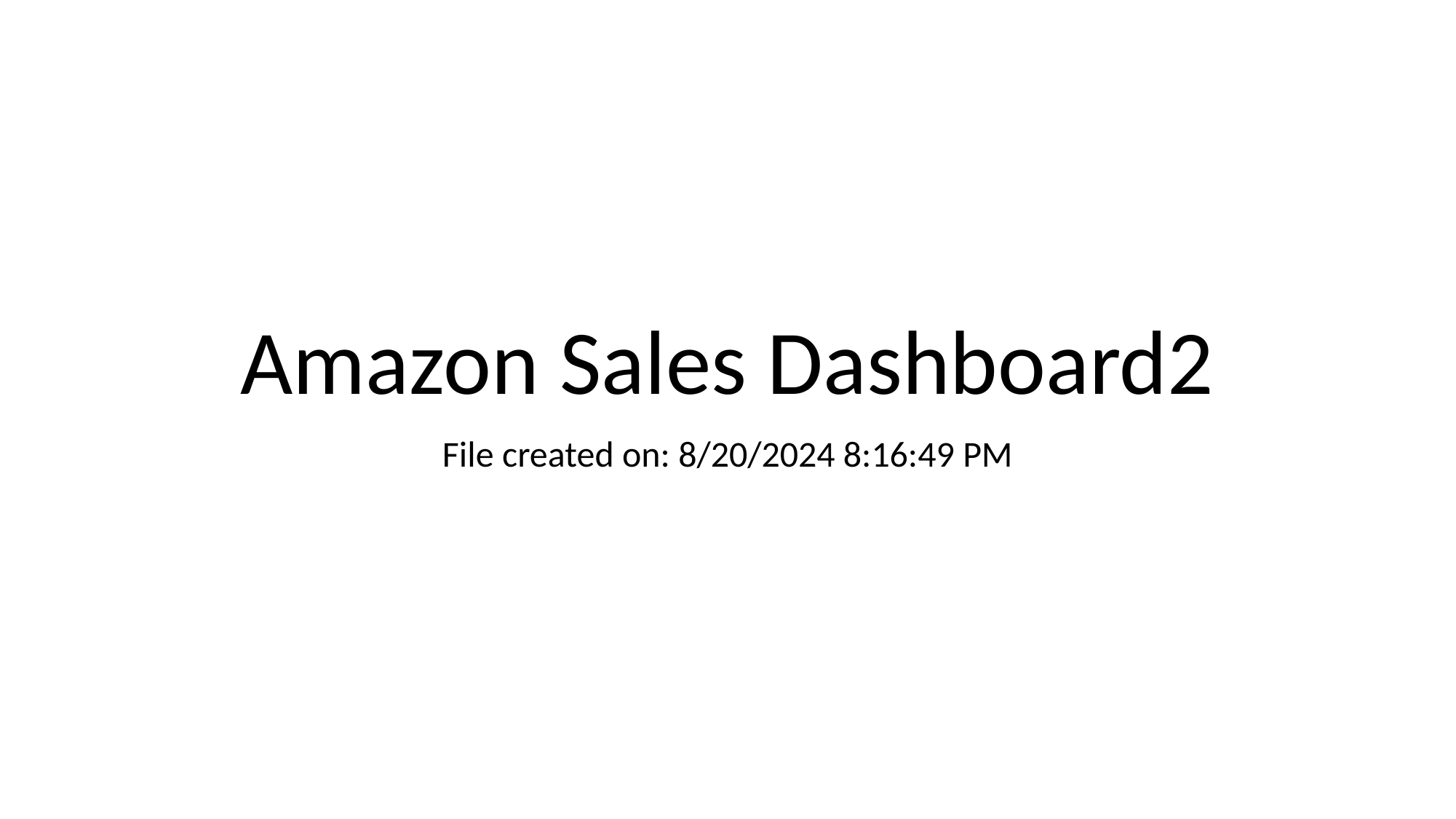

# Amazon Sales Dashboard2
File created on: 8/20/2024 8:16:49 PM